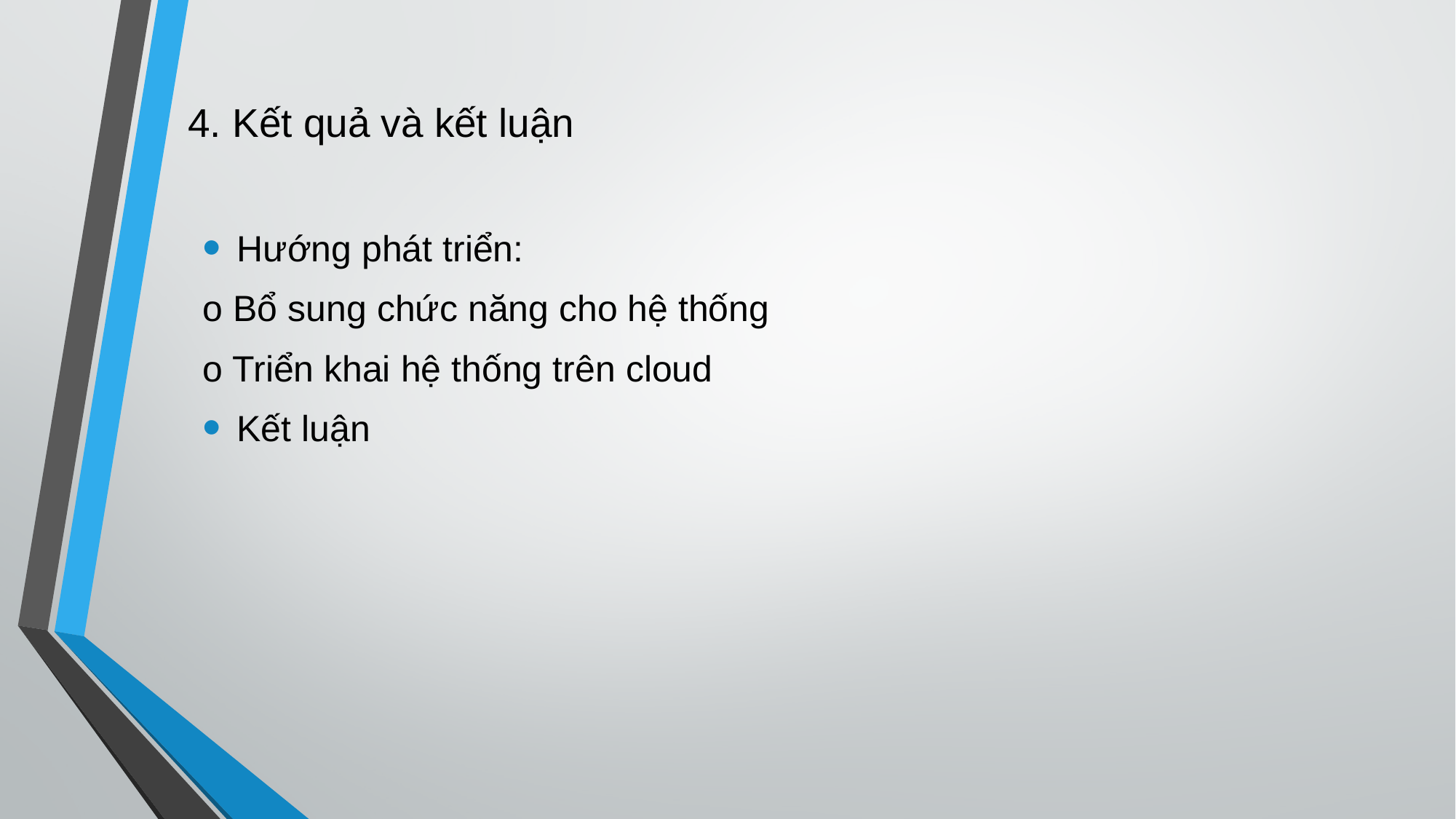

# 4. Kết quả và kết luận
Hướng phát triển:
o Bổ sung chức năng cho hệ thống
o Triển khai hệ thống trên cloud
Kết luận